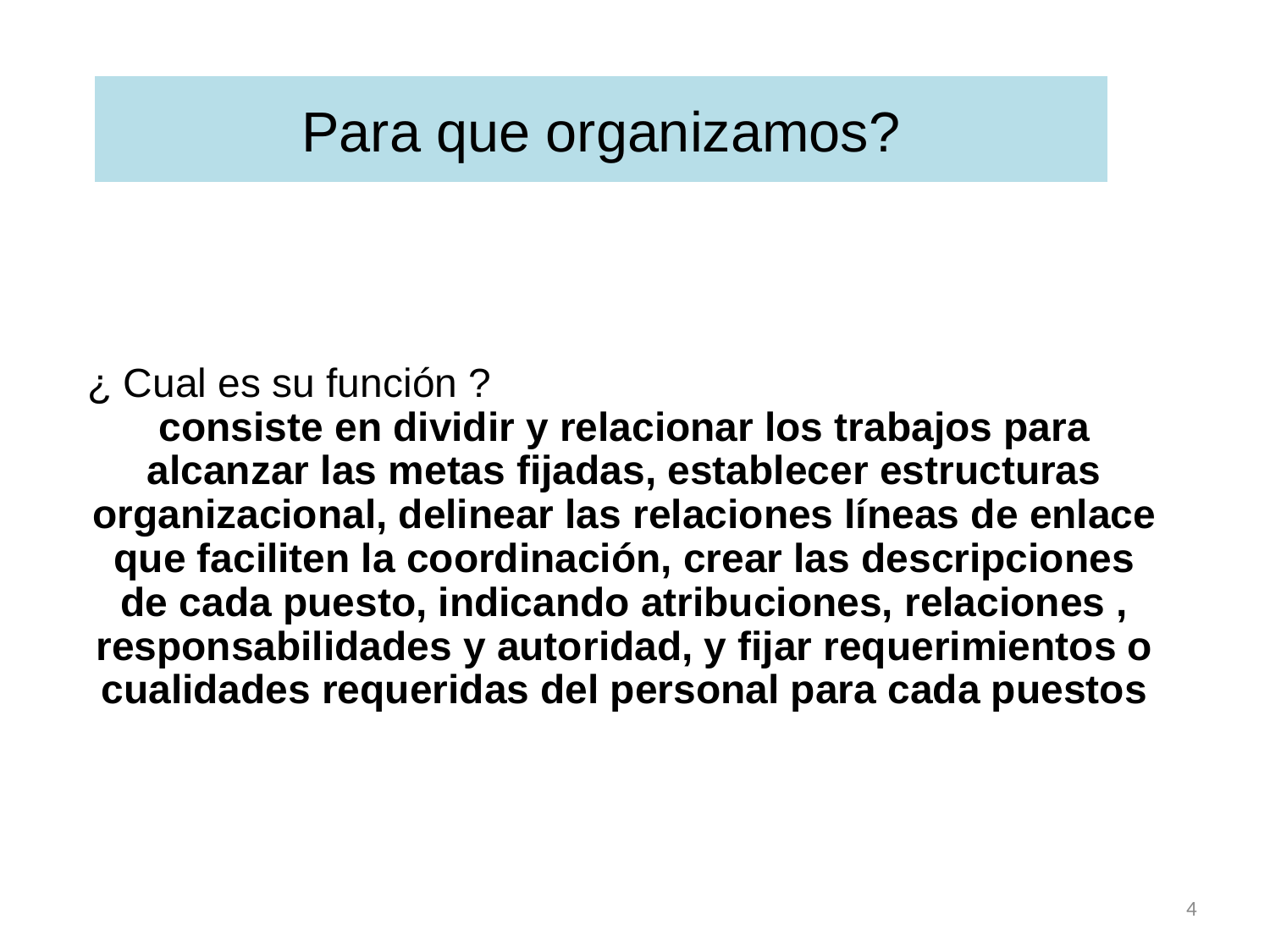

# Para que organizamos?

¿ Cual es su función ?
consiste en dividir y relacionar los trabajos para alcanzar las metas fijadas, establecer estructuras organizacional, delinear las relaciones líneas de enlace que faciliten la coordinación, crear las descripciones de cada puesto, indicando atribuciones, relaciones , responsabilidades y autoridad, y fijar requerimientos o cualidades requeridas del personal para cada puestos
4